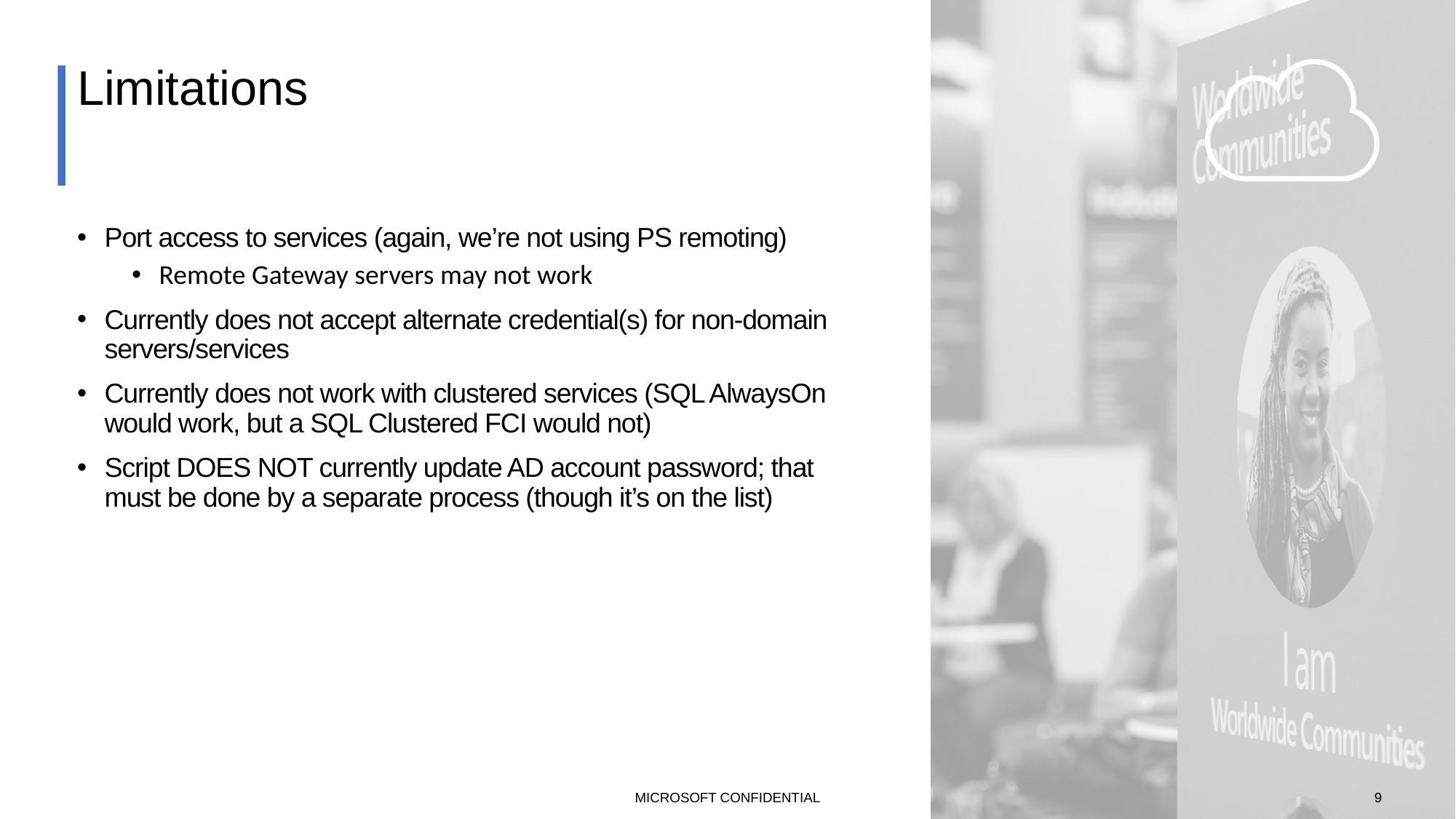

# Limitations
Port access to services (again, we’re not using PS remoting)
Remote Gateway servers may not work
Currently does not accept alternate credential(s) for non-domain servers/services
Currently does not work with clustered services (SQL AlwaysOn would work, but a SQL Clustered FCI would not)
Script DOES NOT currently update AD account password; that must be done by a separate process (though it’s on the list)

MICROSOFT CONFIDENTIAL
9